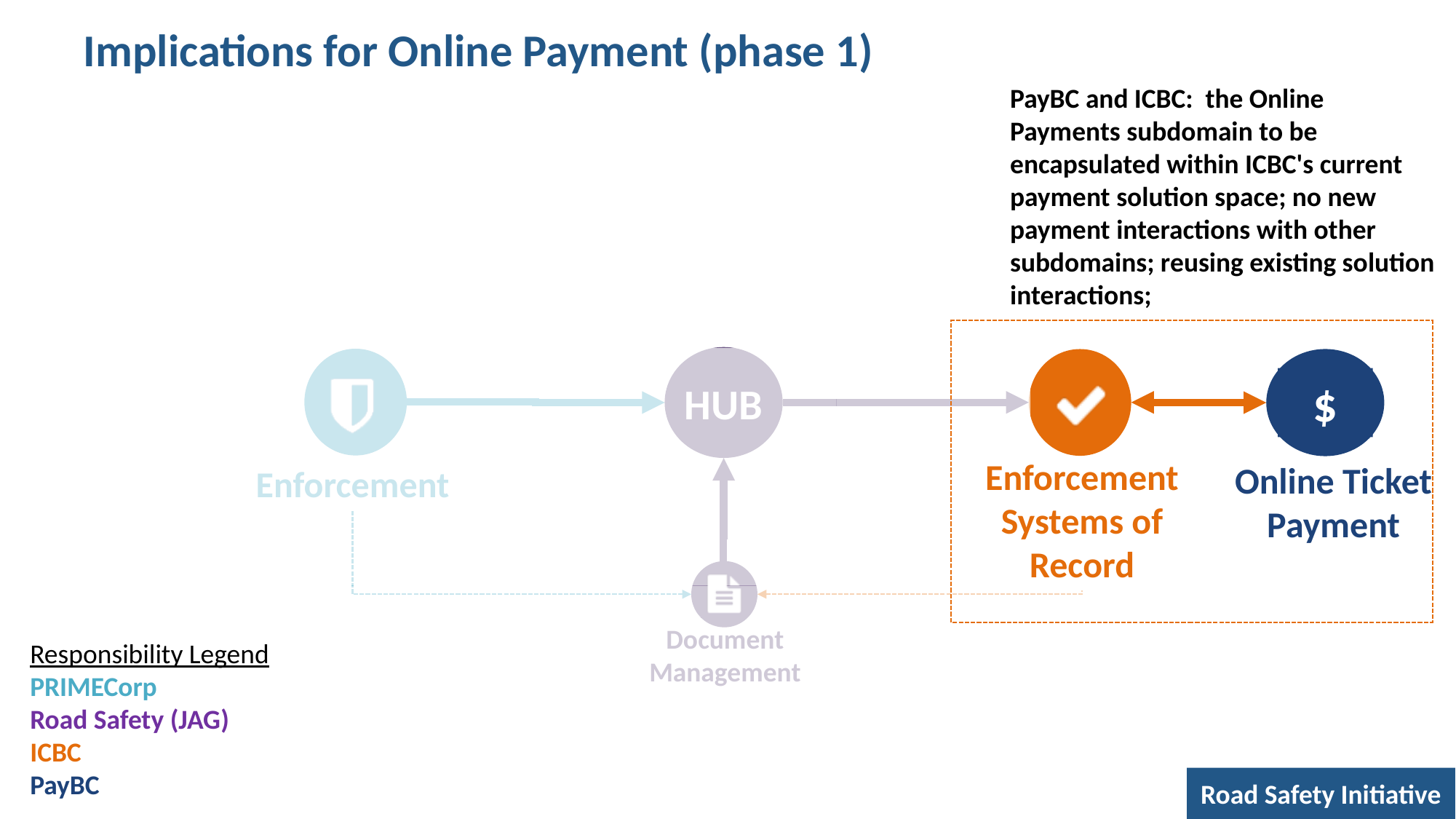

# Implications for Online Payment (phase 1)
PayBC and ICBC:  the Online Payments subdomain to be encapsulated within ICBC's current payment solution space; no new payment interactions with other subdomains; reusing existing solution interactions;